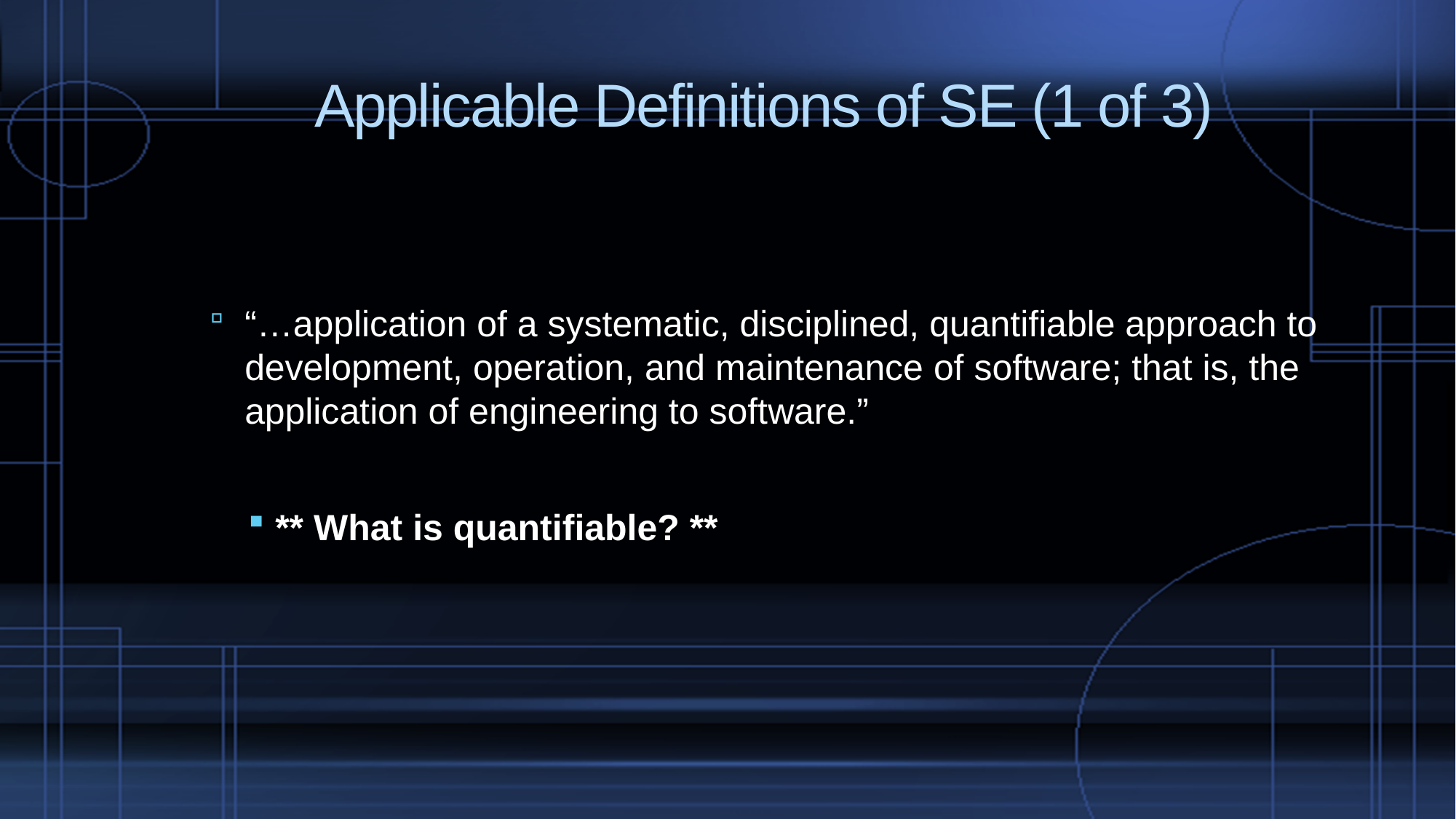

# Applicable Definitions of SE (1 of 3)
“…application of a systematic, disciplined, quantifiable approach to development, operation, and maintenance of software; that is, the application of engineering to software.”

** What is quantifiable? **